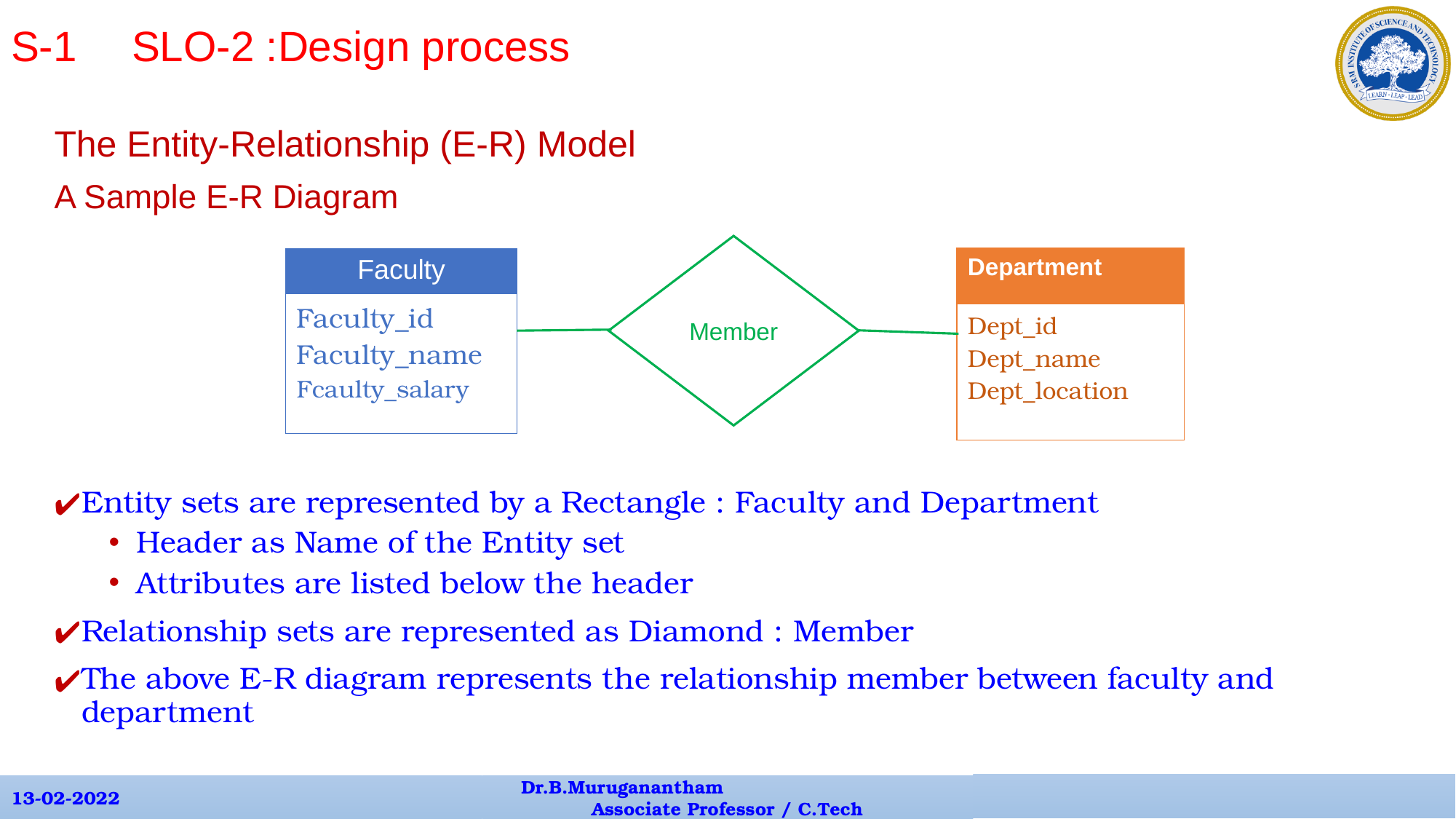

S-1 	 SLO-2 :Design process
The Entity-Relationship (E-R) Model
A Sample E-R Diagram

Entity sets are represented by a Rectangle : Faculty and Department
Header as Name of the Entity set
Attributes are listed below the header
Relationship sets are represented as Diamond : Member
The above E-R diagram represents the relationship member between faculty and department

Member
| Department |
| --- |
| Dept\_id Dept\_name Dept\_location |
| Faculty |
| --- |
| Faculty\_id Faculty\_name Fcaulty\_salary |
13
13-02-2022
Dr.B.Muruganantham                                   Associate Professor / C.Tech